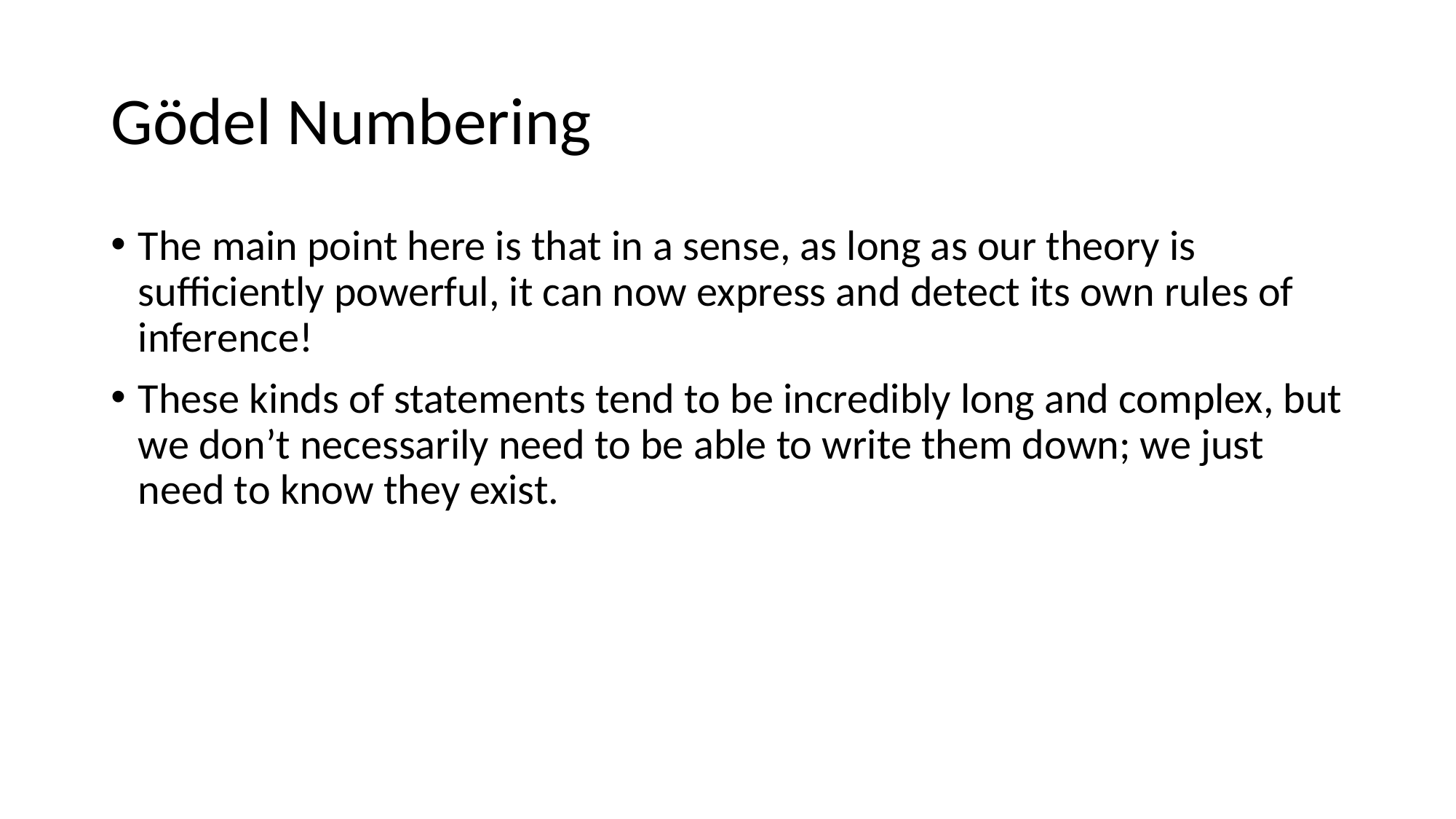

# Gödel Numbering
The main point here is that in a sense, as long as our theory is sufficiently powerful, it can now express and detect its own rules of inference!
These kinds of statements tend to be incredibly long and complex, but we don’t necessarily need to be able to write them down; we just need to know they exist.